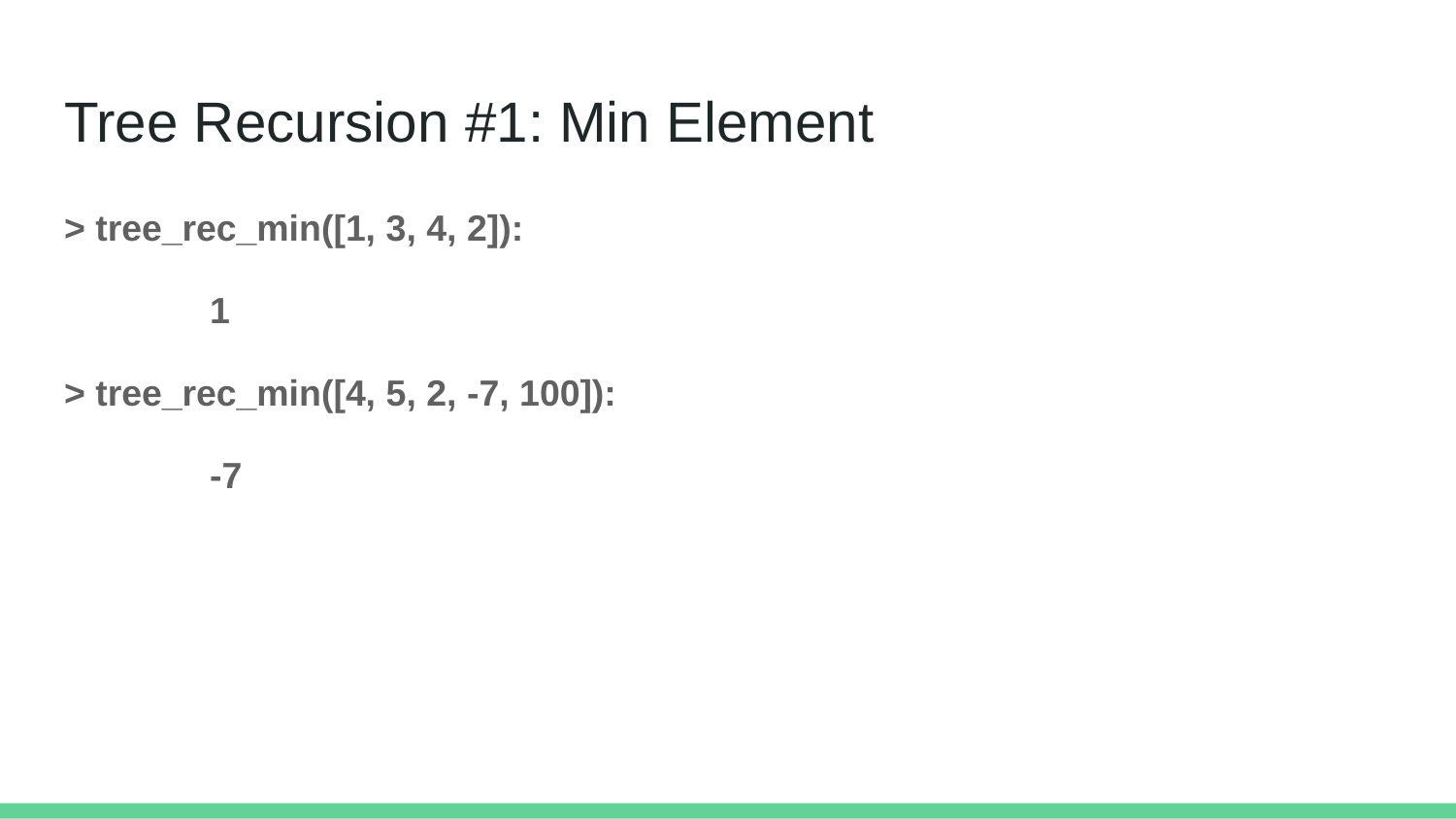

# Tree Recursion #1: Min Element
> tree_rec_min([1, 3, 4, 2]):
	1
> tree_rec_min([4, 5, 2, -7, 100]):
	-7